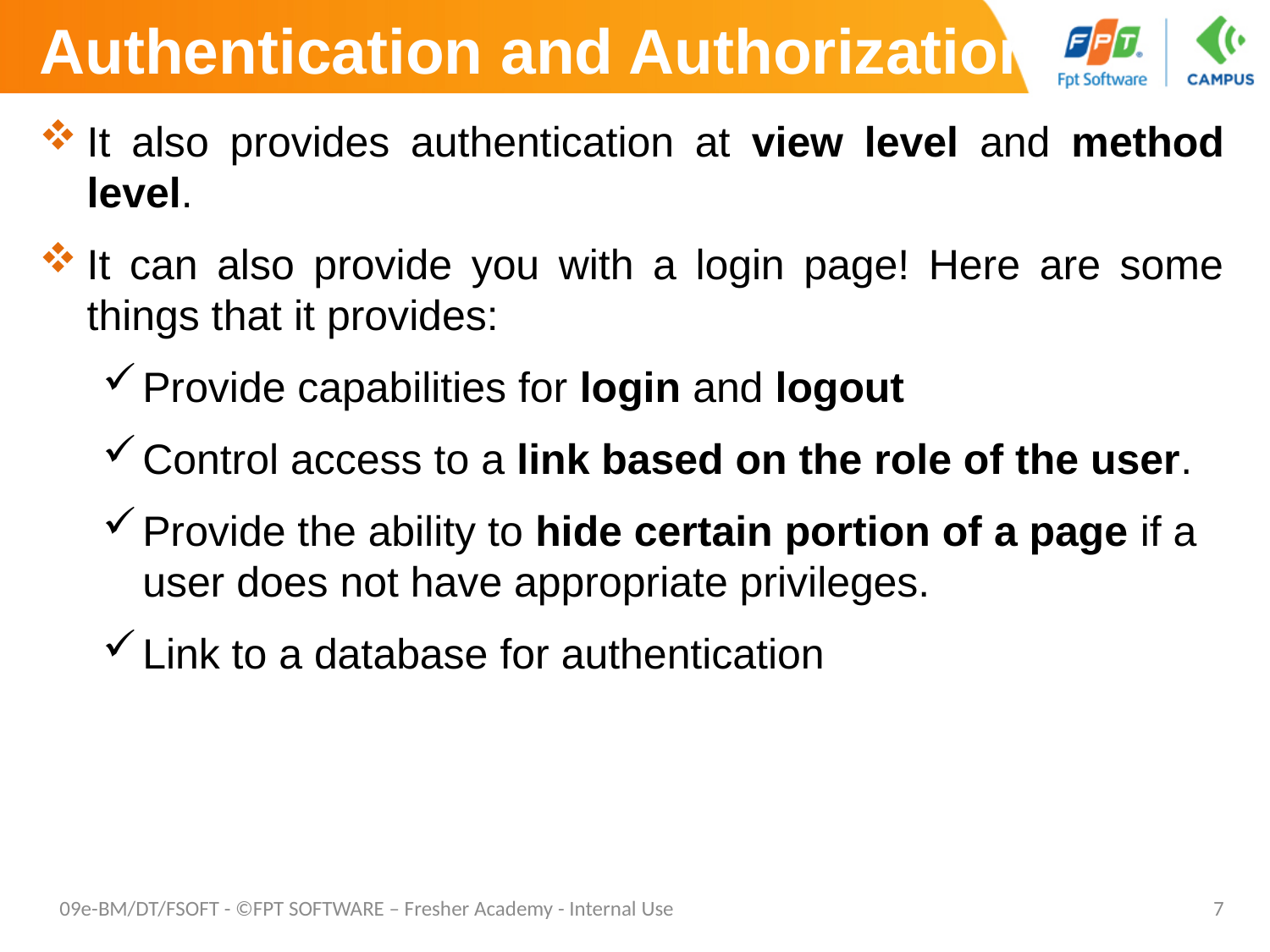

# Authentication and Authorization
It also provides authentication at view level and method level.
It can also provide you with a login page! Here are some things that it provides:
Provide capabilities for login and logout
Control access to a link based on the role of the user.
Provide the ability to hide certain portion of a page if a user does not have appropriate privileges.
Link to a database for authentication
09e-BM/DT/FSOFT - ©FPT SOFTWARE – Fresher Academy - Internal Use
7